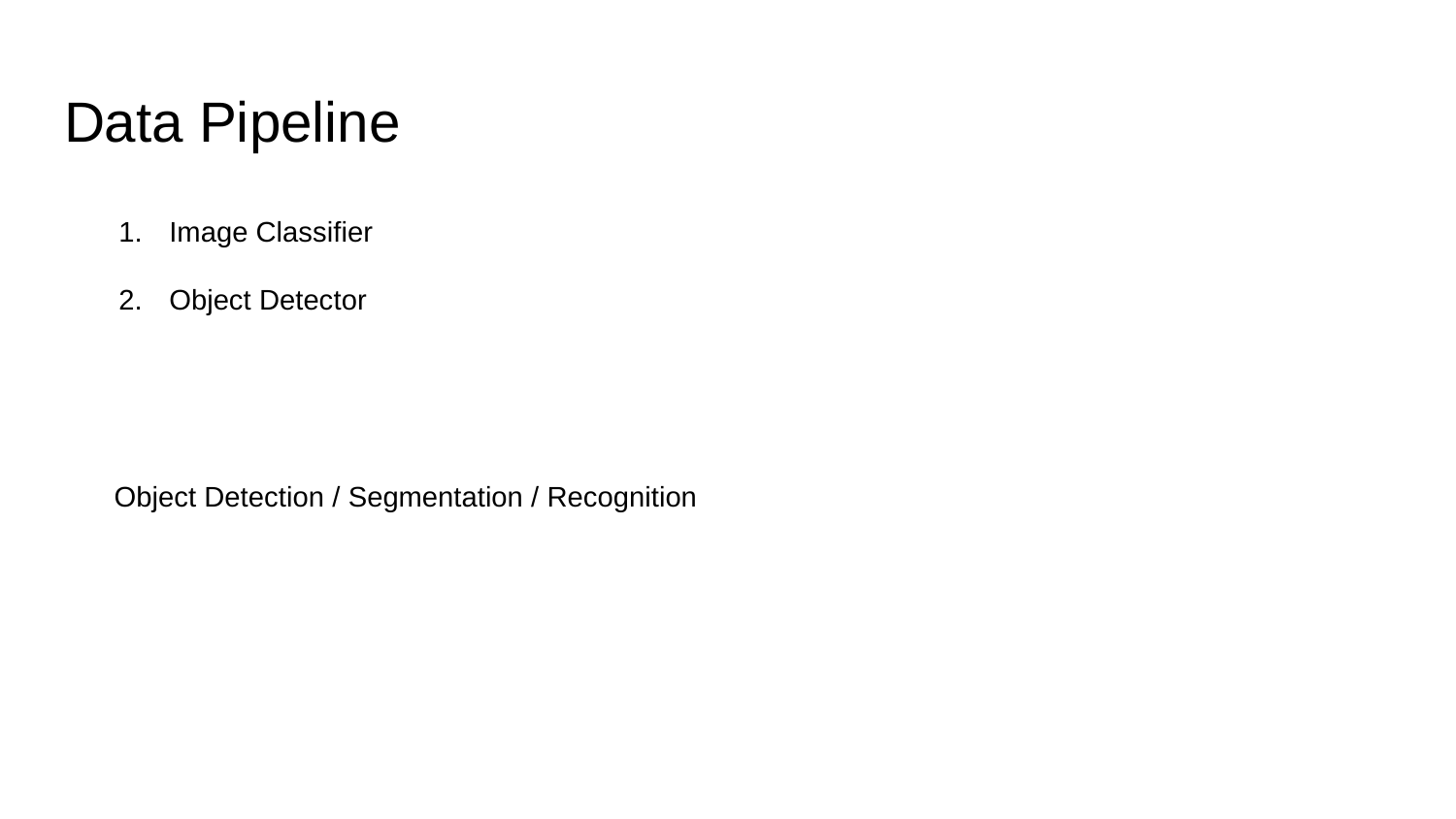

# Data Pipeline

Image Classifier

Object Detector
Object Detection / Segmentation / Recognition